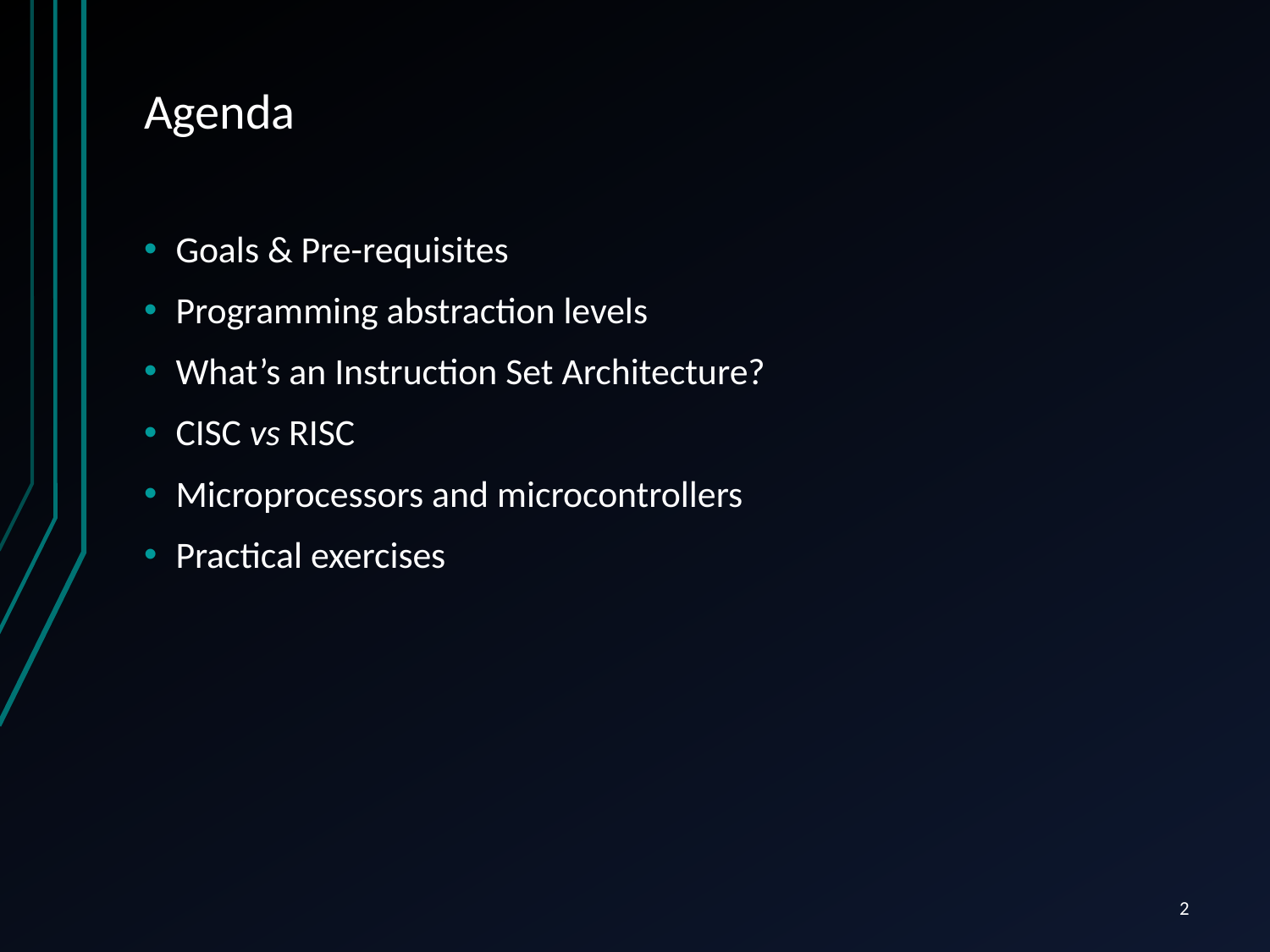

# Agenda
Goals & Pre-requisites
Programming abstraction levels
What’s an Instruction Set Architecture?
CISC vs RISC
Microprocessors and microcontrollers
Practical exercises

2